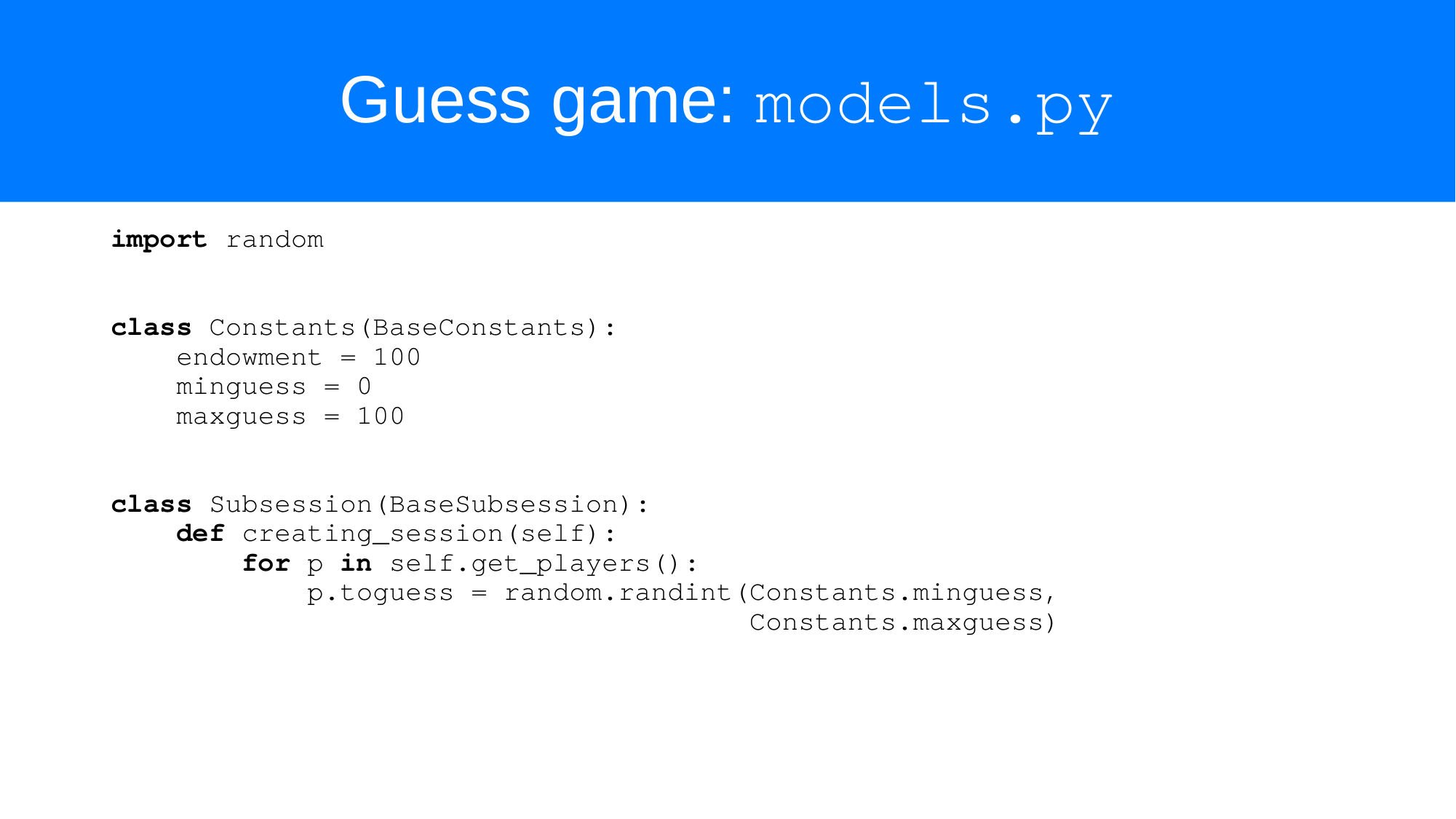

# Guess game: models.py
import random
class Constants(BaseConstants):
    endowment = 100
    minguess = 0
    maxguess = 100
class Subsession(BaseSubsession):
    def creating_session(self):
        for p in self.get_players():
            p.toguess = random.randint(Constants.minguess,
                                       Constants.maxguess)